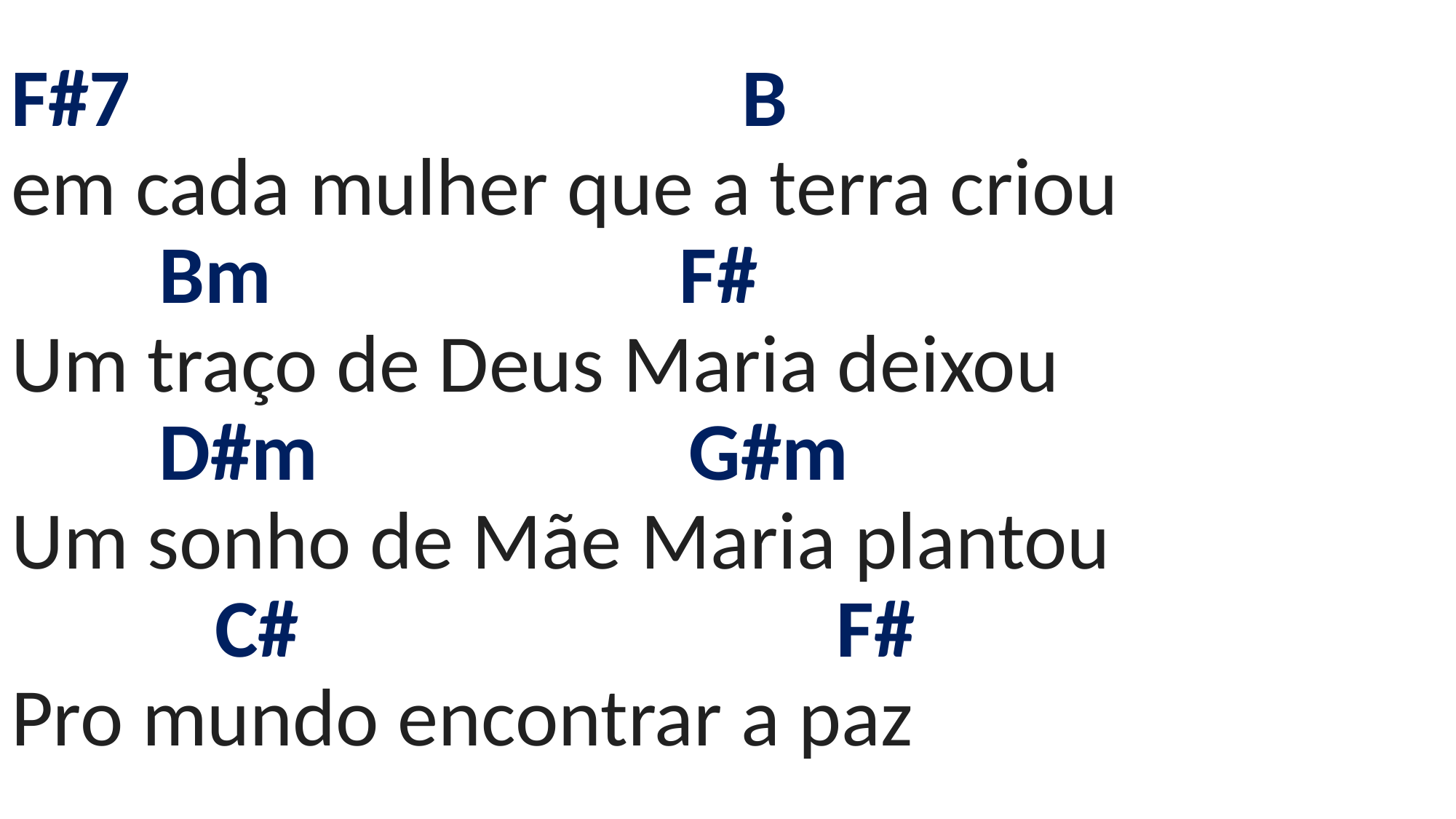

# F#7                                 B em cada mulher que a terra criou Bm                      F# Um traço de Deus Maria deixou D#m                    G#m Um sonho de Mãe Maria plantou C#                             F# Pro mundo encontrar a paz